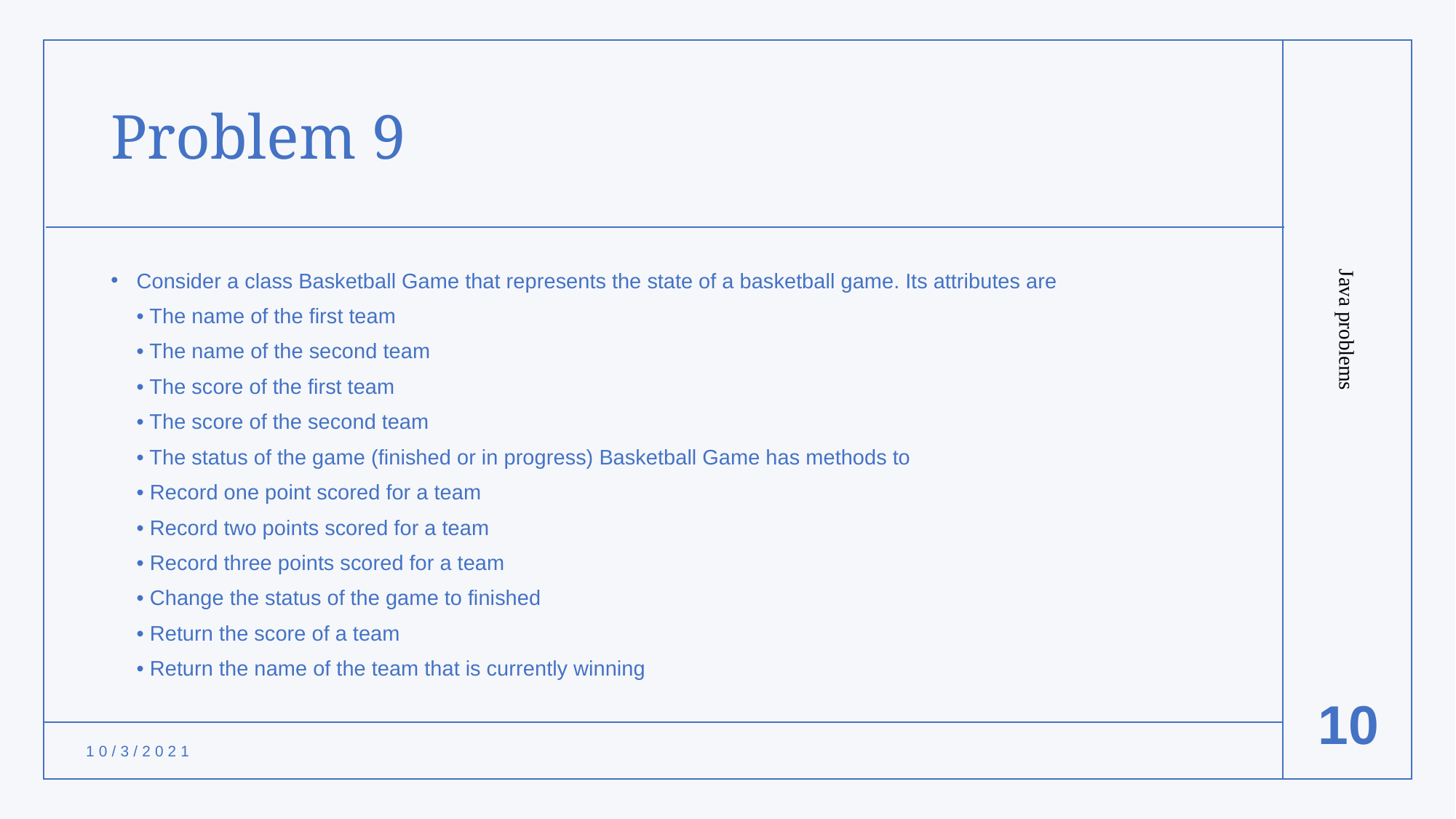

# Problem 9
Consider a class Basketball Game that represents the state of a basketball game. Its attributes are
• The name of the first team
• The name of the second team
• The score of the first team
• The score of the second team
• The status of the game (finished or in progress) Basketball Game has methods to
• Record one point scored for a team
• Record two points scored for a team
• Record three points scored for a team
• Change the status of the game to finished
• Return the score of a team
• Return the name of the team that is currently winning
Java problems
10
10/3/2021